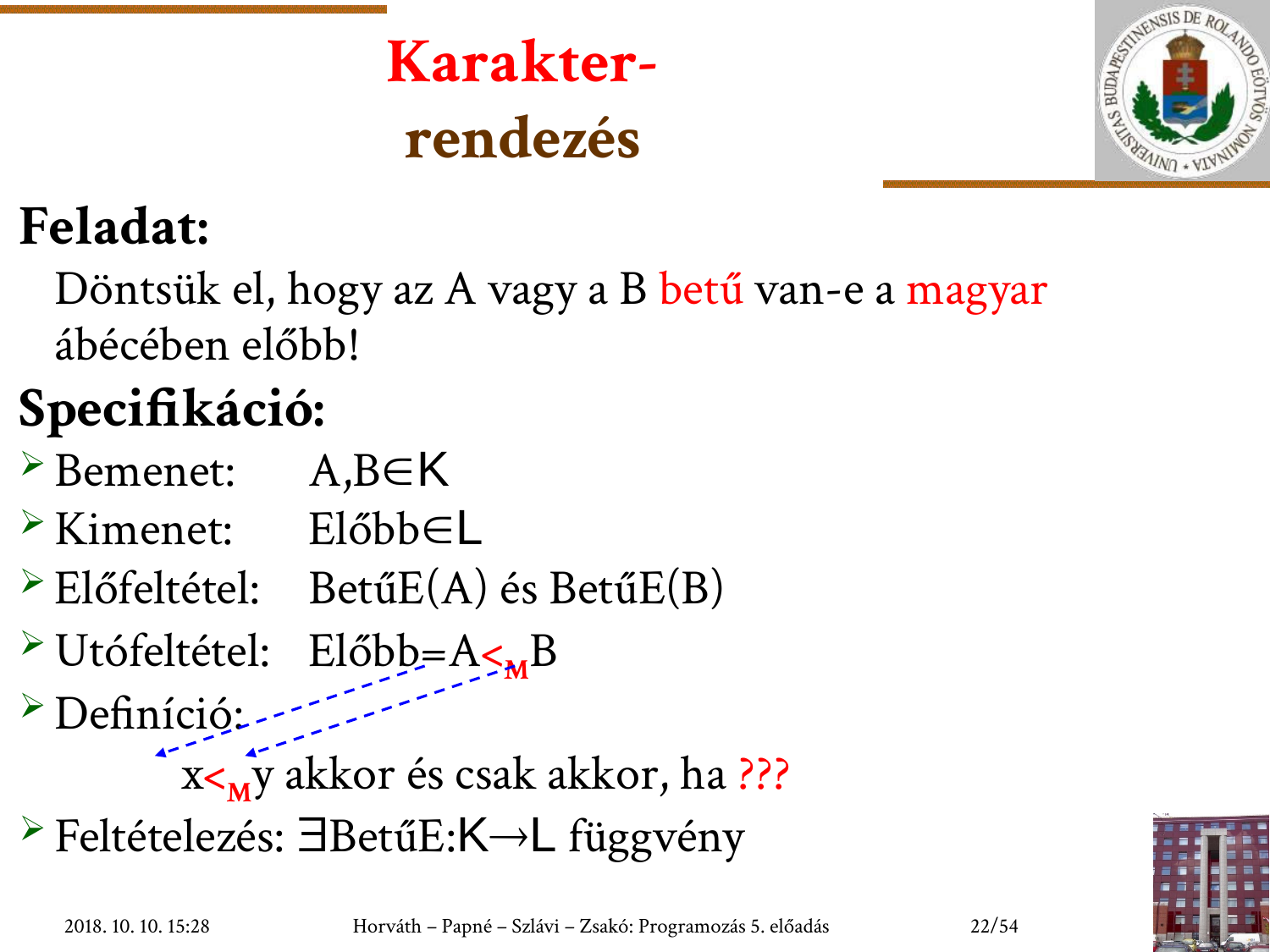

# Karakter- rendezés
Feladat:
	Döntsük el, hogy az A vagy a B betű van-e a magyar ábécében előbb!
Specifikáció:
Bemenet:	A,B∈K
Kimenet:	Előbb∈L
Előfeltétel:	BetűE(A) és BetűE(B)
Utófeltétel:	Előbb=A<MB
Definíció:
	x<My akkor és csak akkor, ha ???
Feltételezés: ∃BetűE:K→L függvény

2018. 10. 10. 15:28
Horváth – Papné – Szlávi – Zsakó: Programozás 5. előadás
22/54